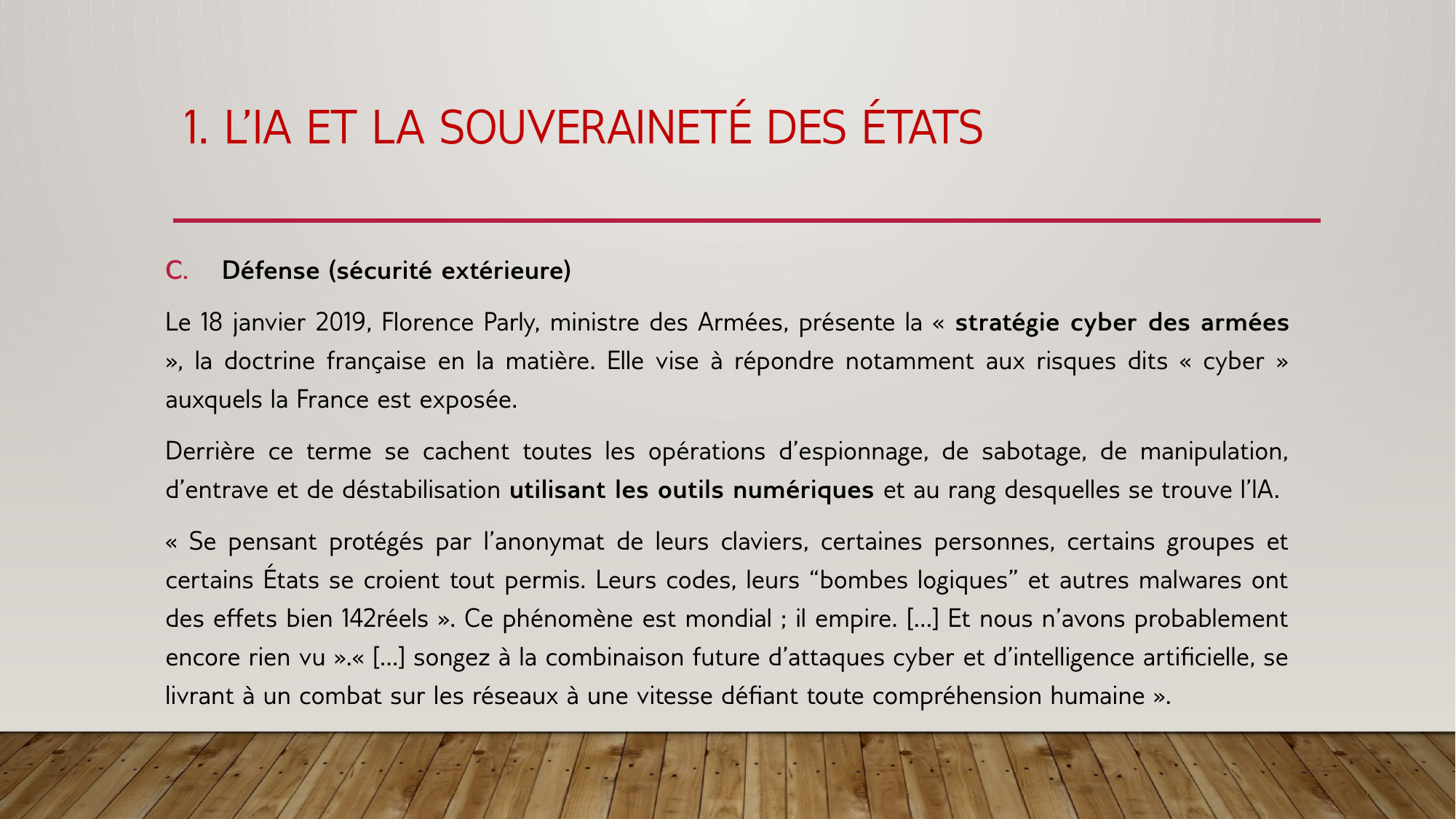

# 1. L’IA et la souveraineté des états
Défense (sécurité extérieure)
Le 18 janvier 2019, Florence Parly, ministre des Armées, présente la « stratégie cyber des armées », la doctrine française en la matière. Elle vise à répondre notamment aux risques dits « cyber » auxquels la France est exposée.
Derrière ce terme se cachent toutes les opérations d’espionnage, de sabotage, de manipulation, d’entrave et de déstabilisation utilisant les outils numériques et au rang desquelles se trouve l’IA.
« Se pensant protégés par l’anonymat de leurs claviers, certaines personnes, certains groupes et certains États se croient tout permis. Leurs codes, leurs “bombes logiques” et autres malwares ont des effets bien 142réels ». Ce phénomène est mondial ; il empire. […] Et nous n’avons probablement encore rien vu ».« […] songez à la combinaison future d’attaques cyber et d’intelligence artiﬁcielle, se livrant à un combat sur les réseaux à une vitesse déﬁant toute compréhension humaine ».